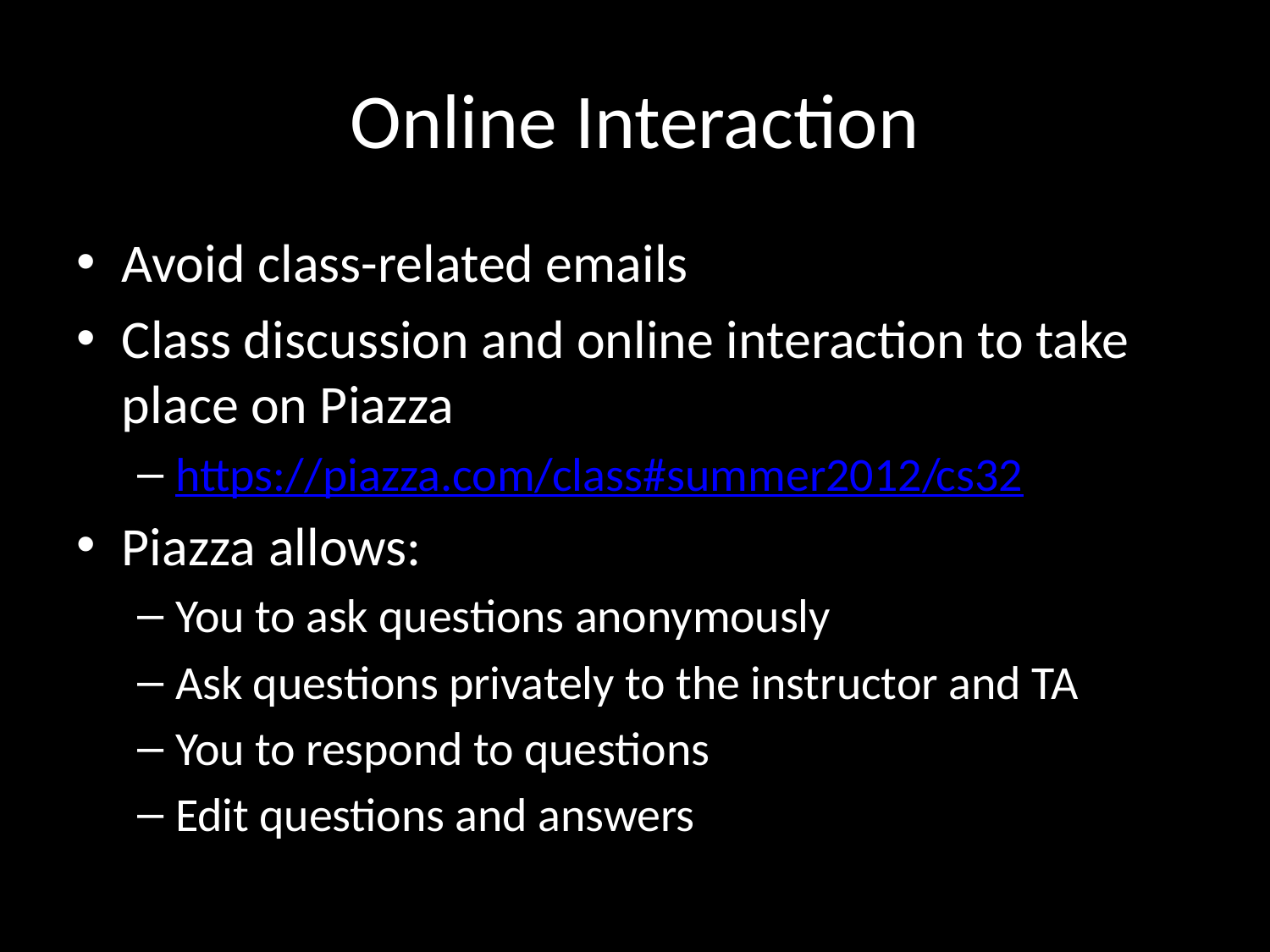

# Online Interaction
Avoid class-related emails
Class discussion and online interaction to take place on Piazza
https://piazza.com/class#summer2012/cs32
Piazza allows:
You to ask questions anonymously
Ask questions privately to the instructor and TA
You to respond to questions
Edit questions and answers